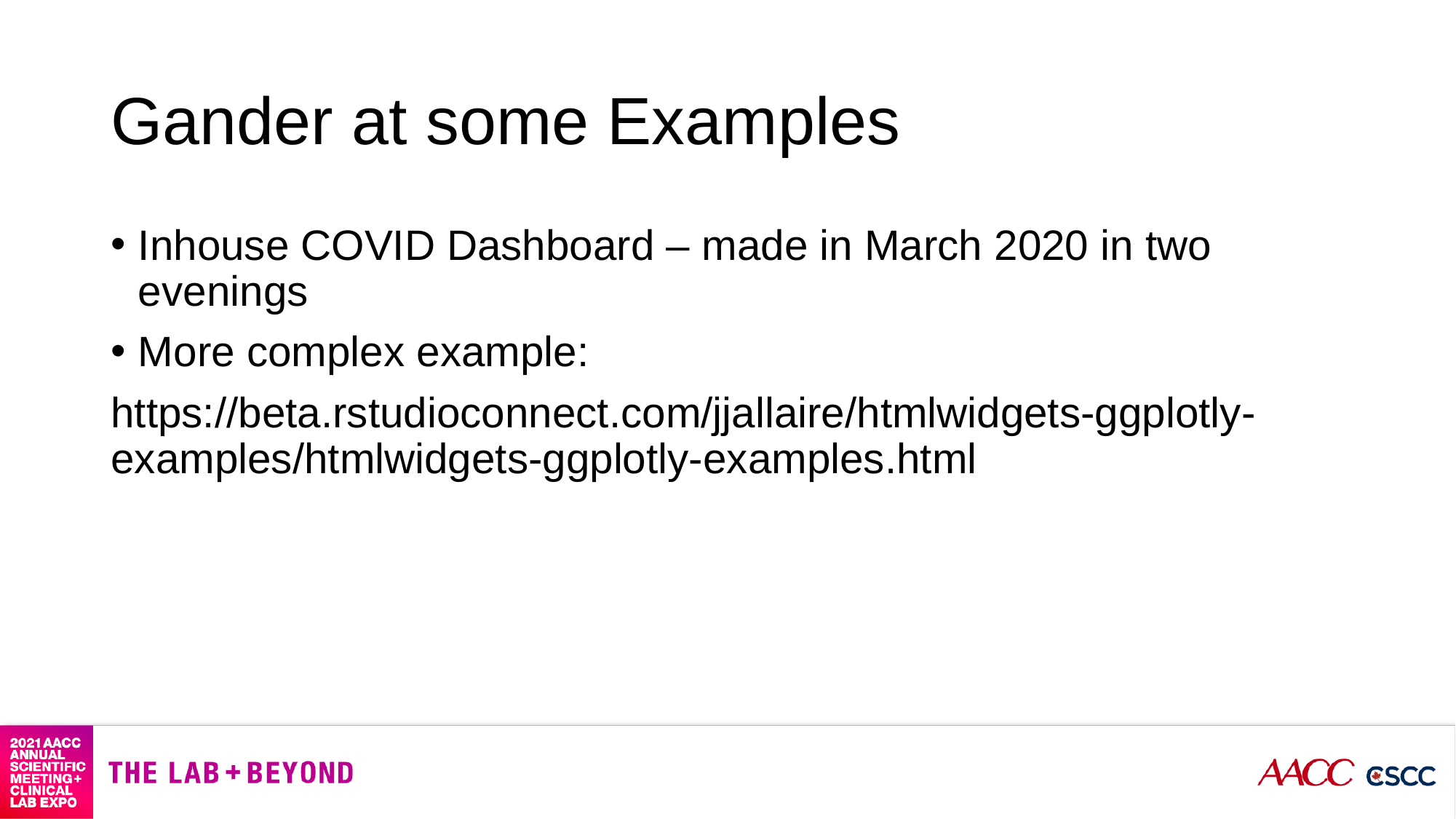

# Gander at some Examples
Inhouse COVID Dashboard – made in March 2020 in two evenings
More complex example:
https://beta.rstudioconnect.com/jjallaire/htmlwidgets-ggplotly-examples/htmlwidgets-ggplotly-examples.html